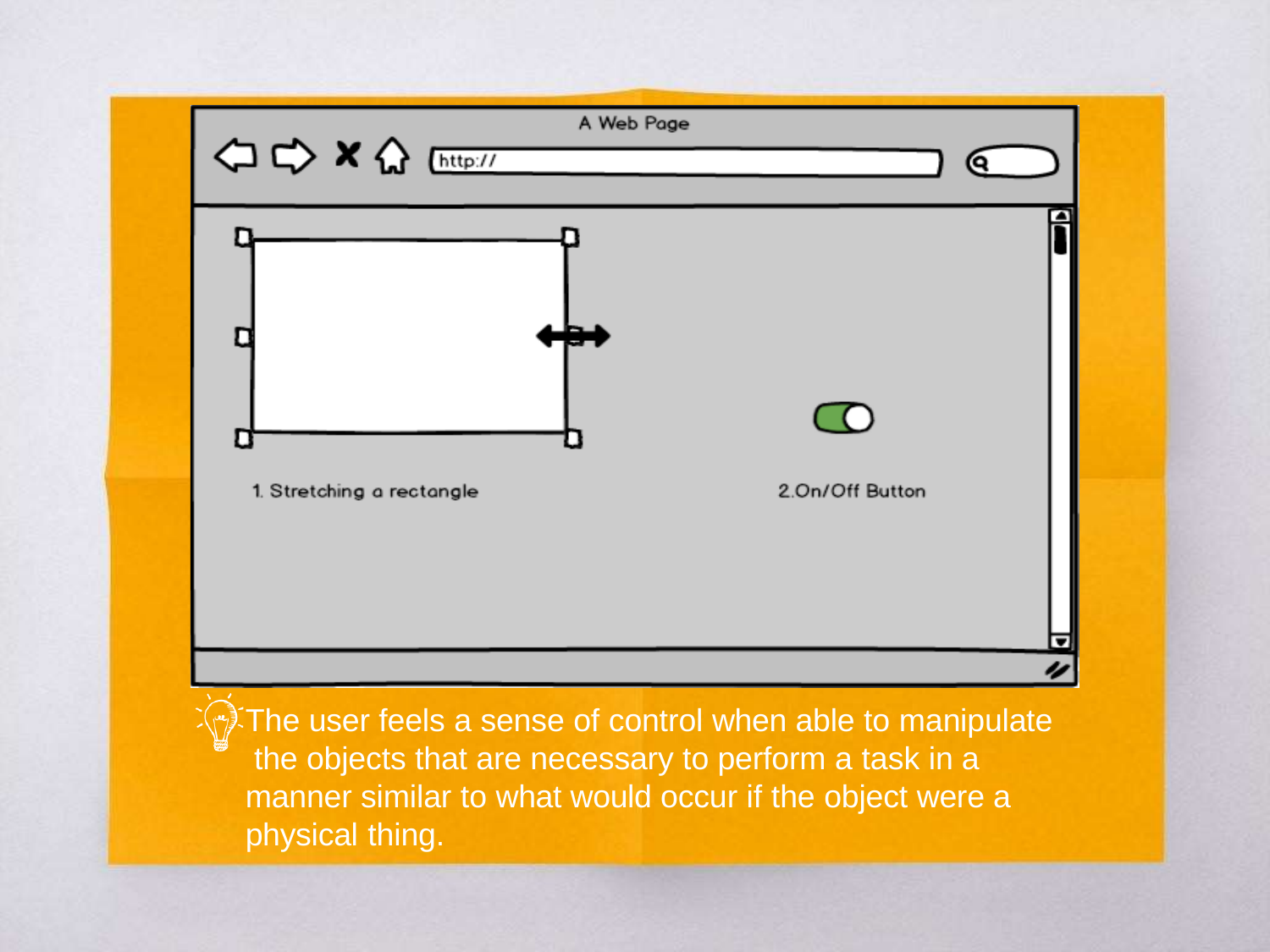

The user feels a sense of control when able to manipulate  the objects that are necessary to perform a task in a  manner similar to what would occur if the object were a  physical thing.